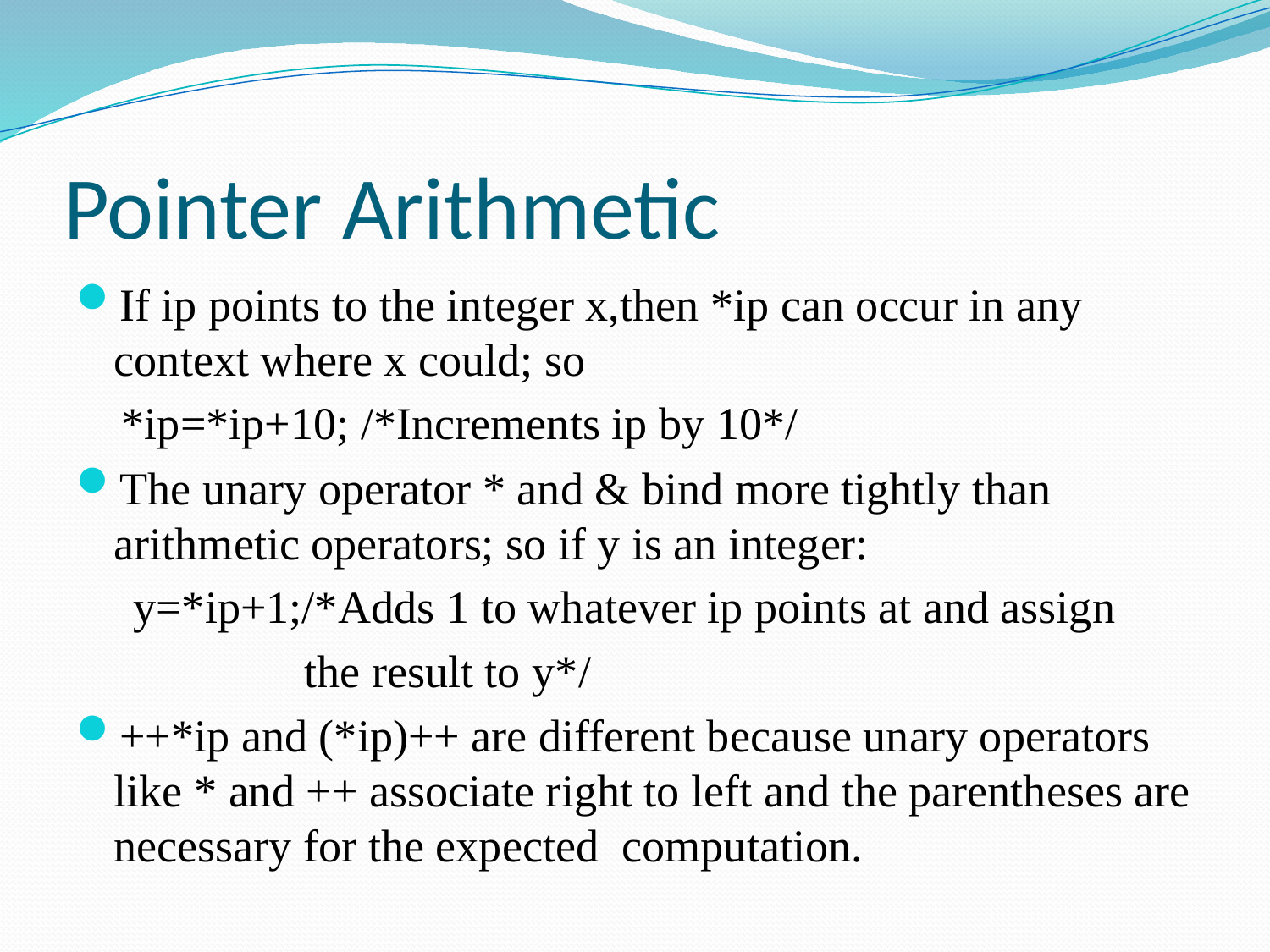

# Pointer Arithmetic
If ip points to the integer x,then *ip can occur in any context where x could; so
    *ip=*ip+10; /*Increments ip by 10*/
The unary operator * and & bind more tightly than arithmetic operators; so if y is an integer:
     y=*ip+1;/*Adds 1 to whatever ip points at and assign
                    the result to y*/
++*ip and (*ip)++ are different because unary operators like * and ++ associate right to left and the parentheses are necessary for the expected  computation.